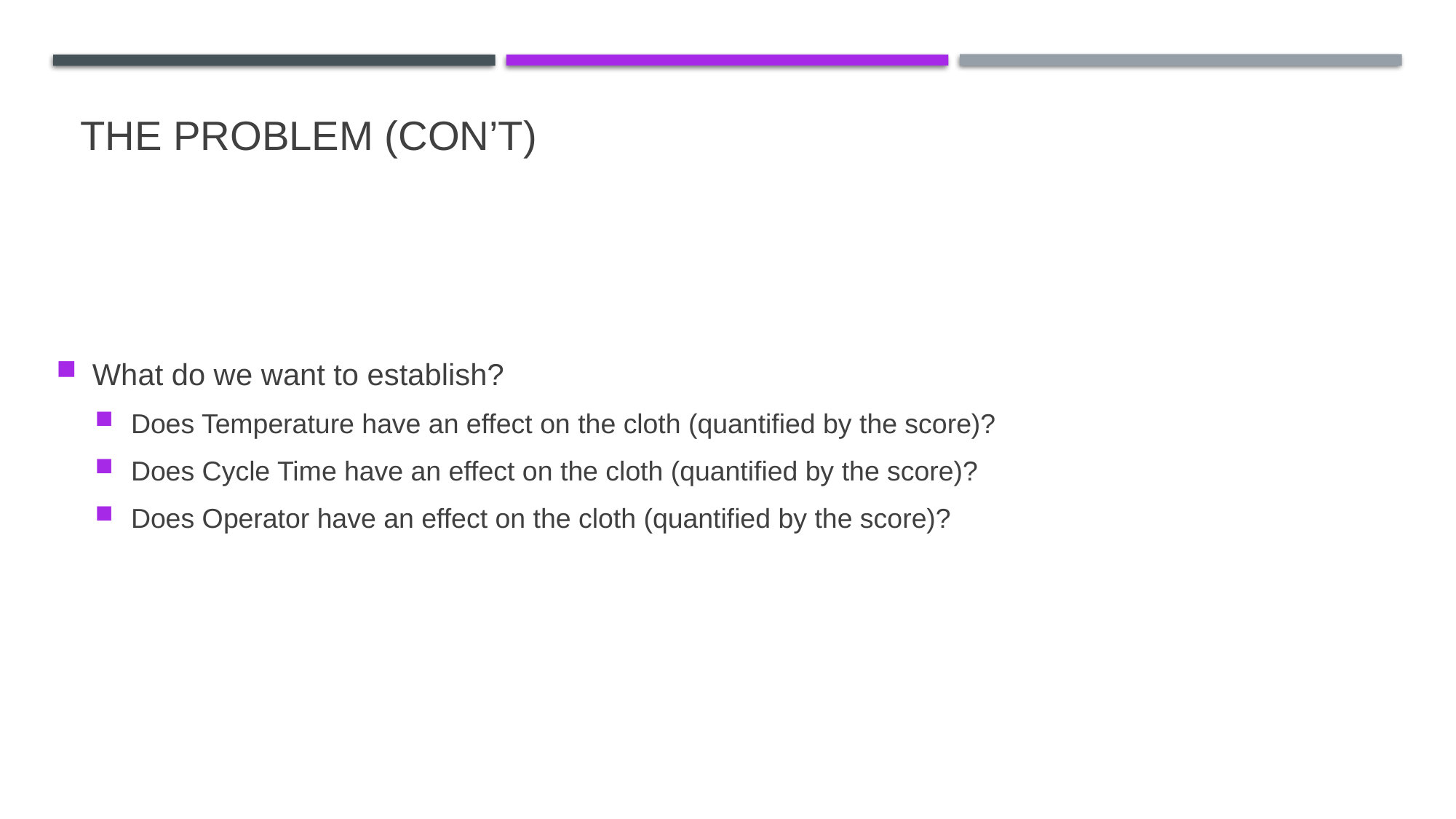

# The Problem (Con’t)
What do we want to establish?
Does Temperature have an effect on the cloth (quantified by the score)?
Does Cycle Time have an effect on the cloth (quantified by the score)?
Does Operator have an effect on the cloth (quantified by the score)?